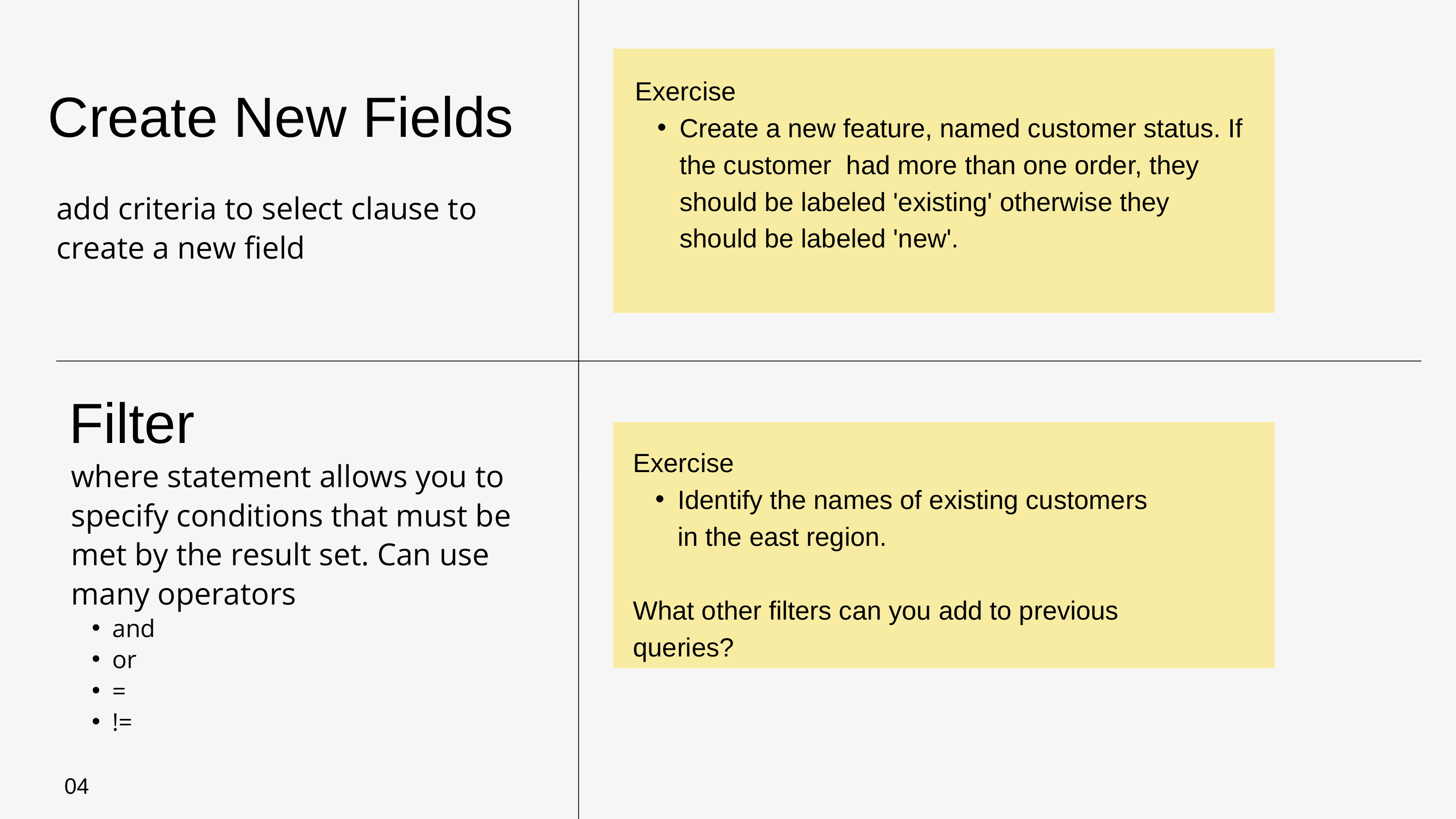

Exercise
Create a new feature, named customer status. If the customer  had more than one order, they should be labeled 'existing' otherwise they should be labeled 'new'.

Create New Fields
add criteria to select clause to create a new field

Filter

Exercise
Identify the names of existing customers in the east region.

What other filters can you add to previous queries?

where statement allows you to specify conditions that must be met by the result set. Can use many operators
and
or
=
!=

04